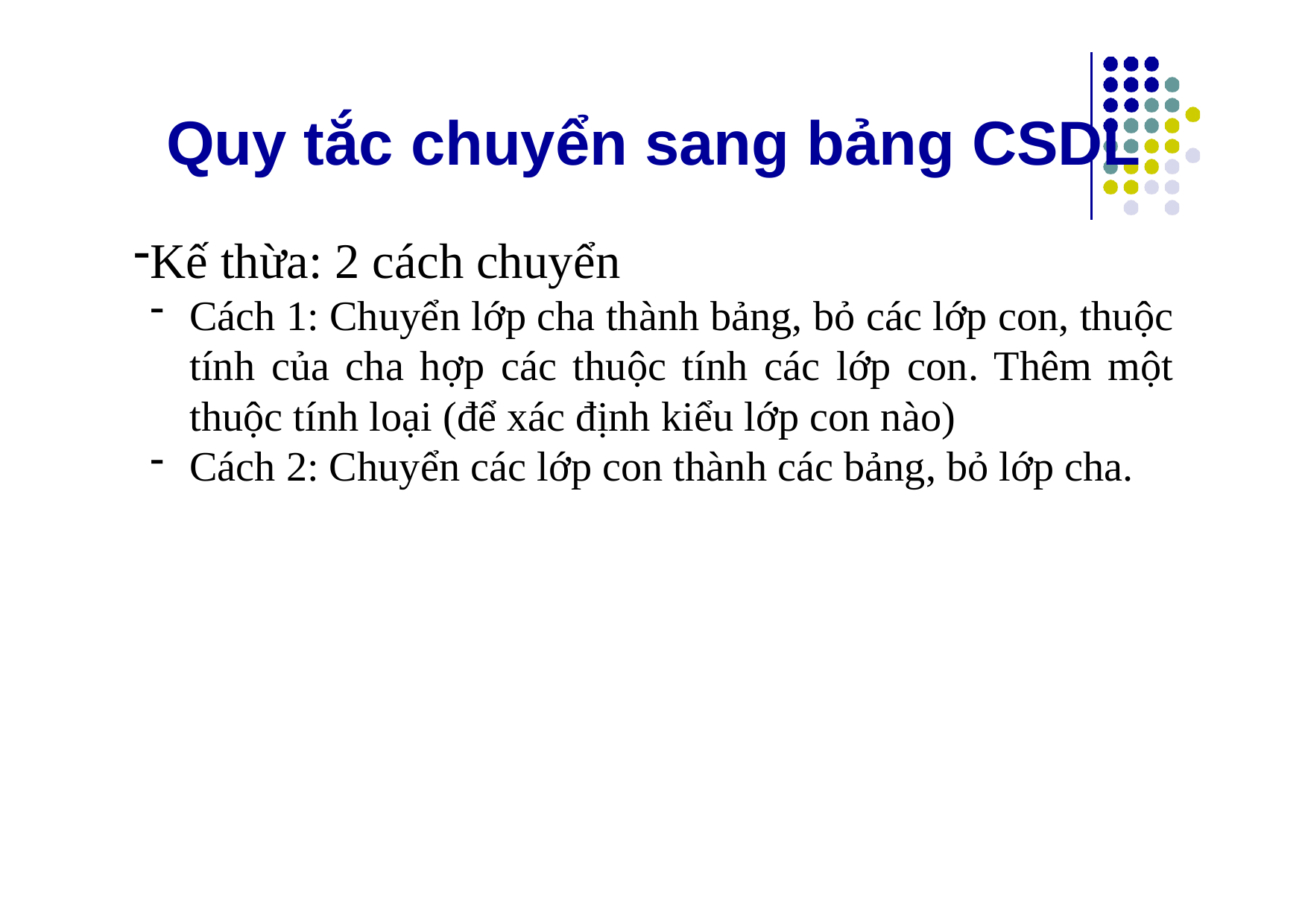

# Quy tắc chuyển sang bảng CSDL
Kế thừa: 2 cách chuyển
Cách 1: Chuyển lớp cha thành bảng, bỏ các lớp con, thuộc tính của cha hợp các thuộc tính các lớp con. Thêm một thuộc tính loại (để xác định kiểu lớp con nào)
Cách 2: Chuyển các lớp con thành các bảng, bỏ lớp cha.